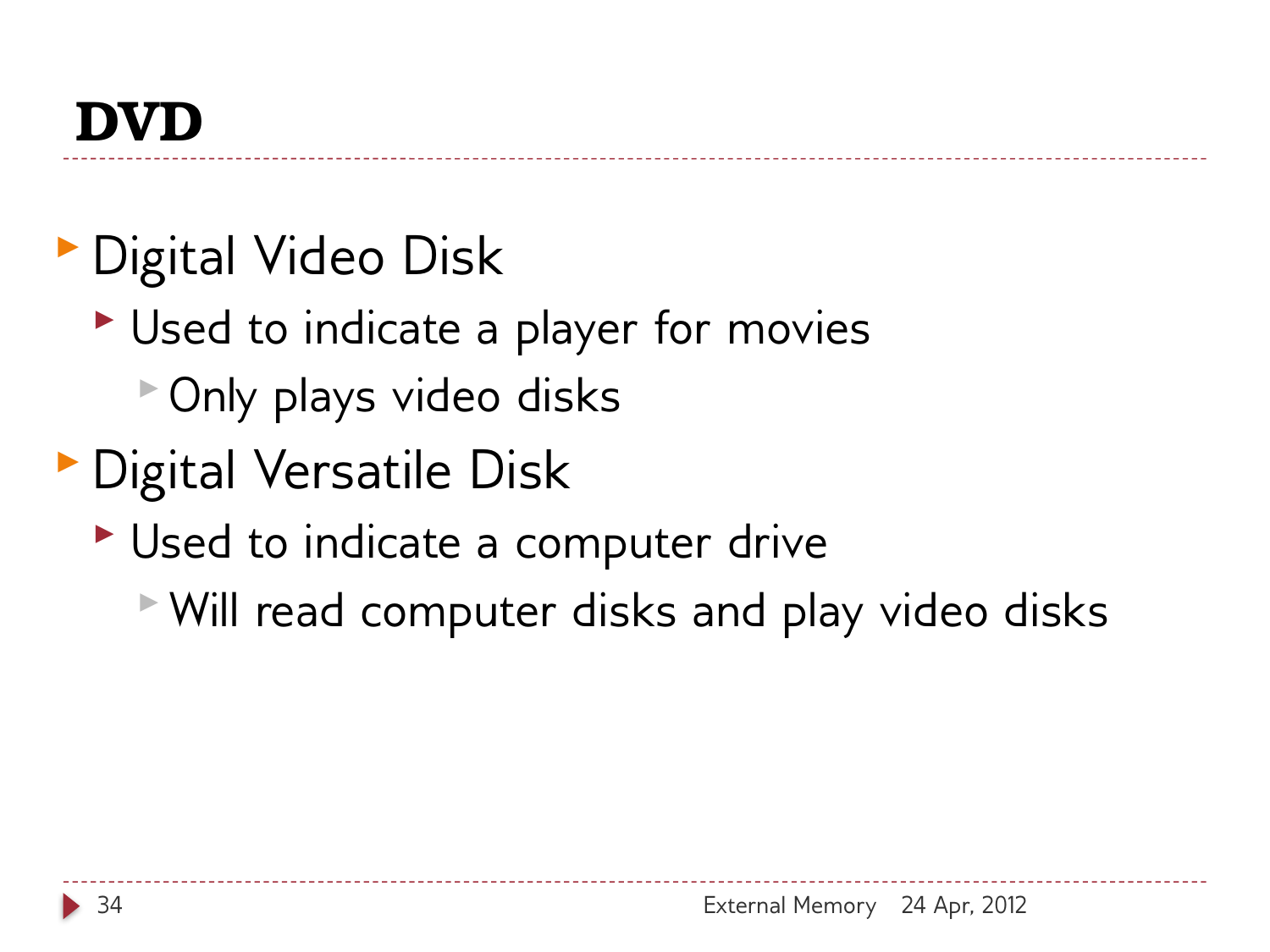

# DVD
Digital Video Disk
Used to indicate a player for movies
Only plays video disks
Digital Versatile Disk
Used to indicate a computer drive
Will read computer disks and play video disks
34
External Memory
24 Apr, 2012